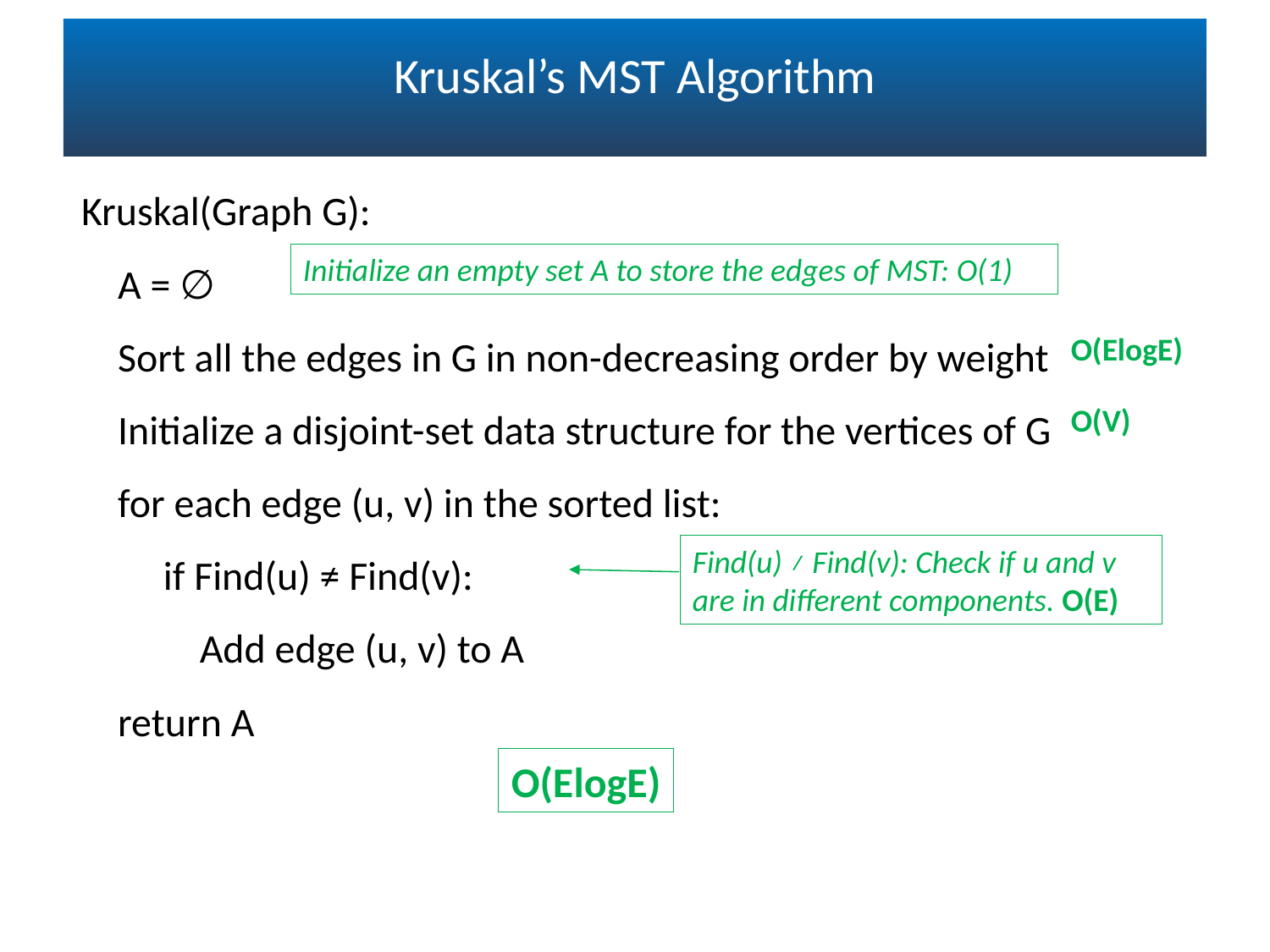

Kruskal’s MST Algorithm
Kruskal(Graph G):
    A = ∅
    Sort all the edges in G in non-decreasing order by weight
    Initialize a disjoint-set data structure for the vertices of G
    for each edge (u, v) in the sorted list:
         if Find(u) ≠ Find(v):
             Add edge (u, v) to A
    return A
Initialize an empty set A to store the edges of MST: O(1)
O(ElogE)
O(V)
Find(u) ≠ Find(v): Check if u and v are in different components. O(E)
O(ElogE)